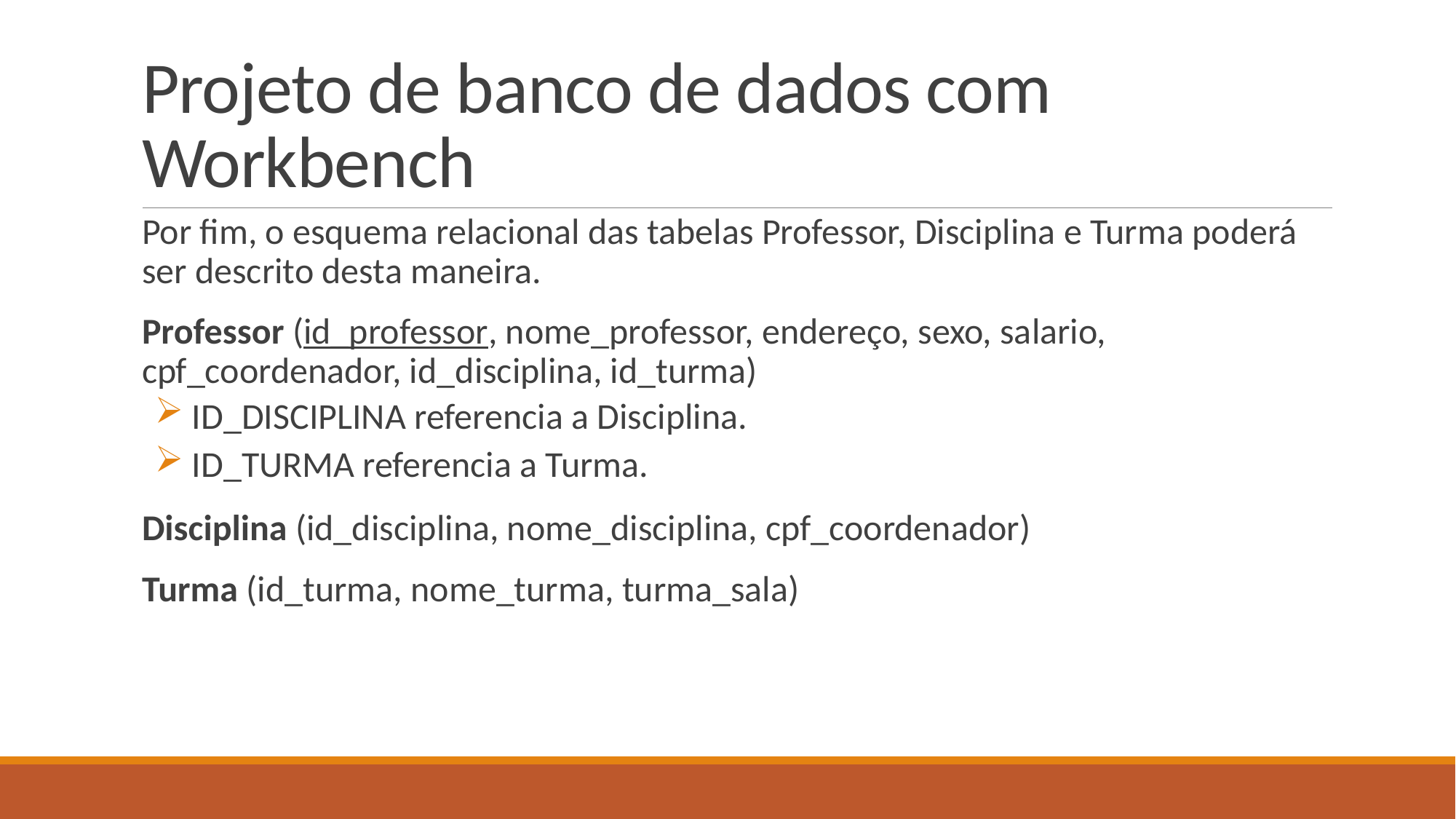

# Projeto de banco de dados com Workbench
Por fim, o esquema relacional das tabelas Professor, Disciplina e Turma poderá ser descrito desta maneira.
Professor (id_professor, nome_professor, endereço, sexo, salario, cpf_coordenador, id_disciplina, id_turma)
 ID_DISCIPLINA referencia a Disciplina.
 ID_TURMA referencia a Turma.
Disciplina (id_disciplina, nome_disciplina, cpf_coordenador)
Turma (id_turma, nome_turma, turma_sala)